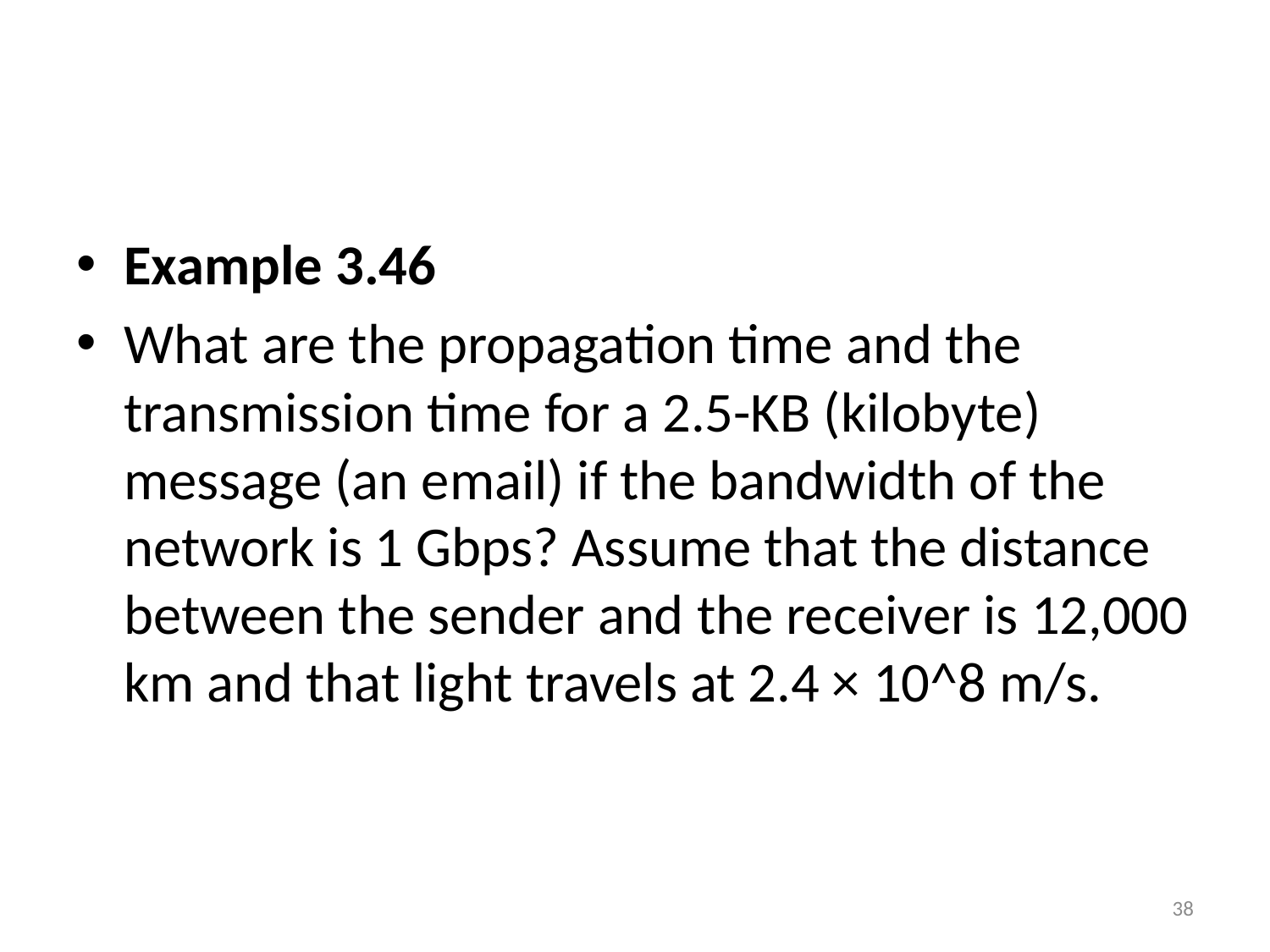

Example 3.46
What are the propagation time and the transmission time for a 2.5-KB (kilobyte) message (an email) if the bandwidth of the network is 1 Gbps? Assume that the distance between the sender and the receiver is 12,000 km and that light travels at 2.4 × 10^8 m/s.
38